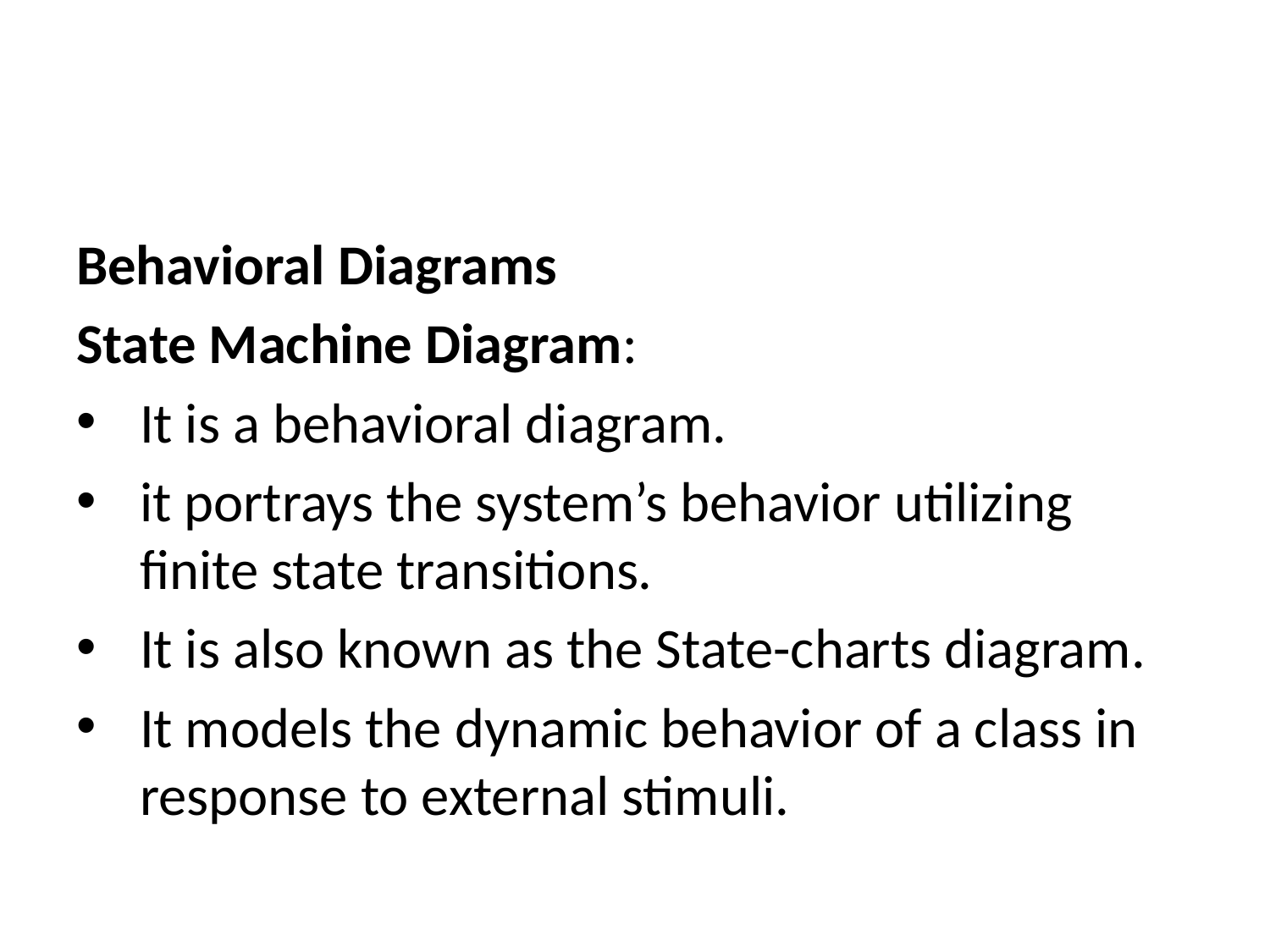

Behavioral Diagrams
State Machine Diagram:
It is a behavioral diagram.
it portrays the system’s behavior utilizing finite state transitions.
It is also known as the State-charts diagram.
It models the dynamic behavior of a class in response to external stimuli.